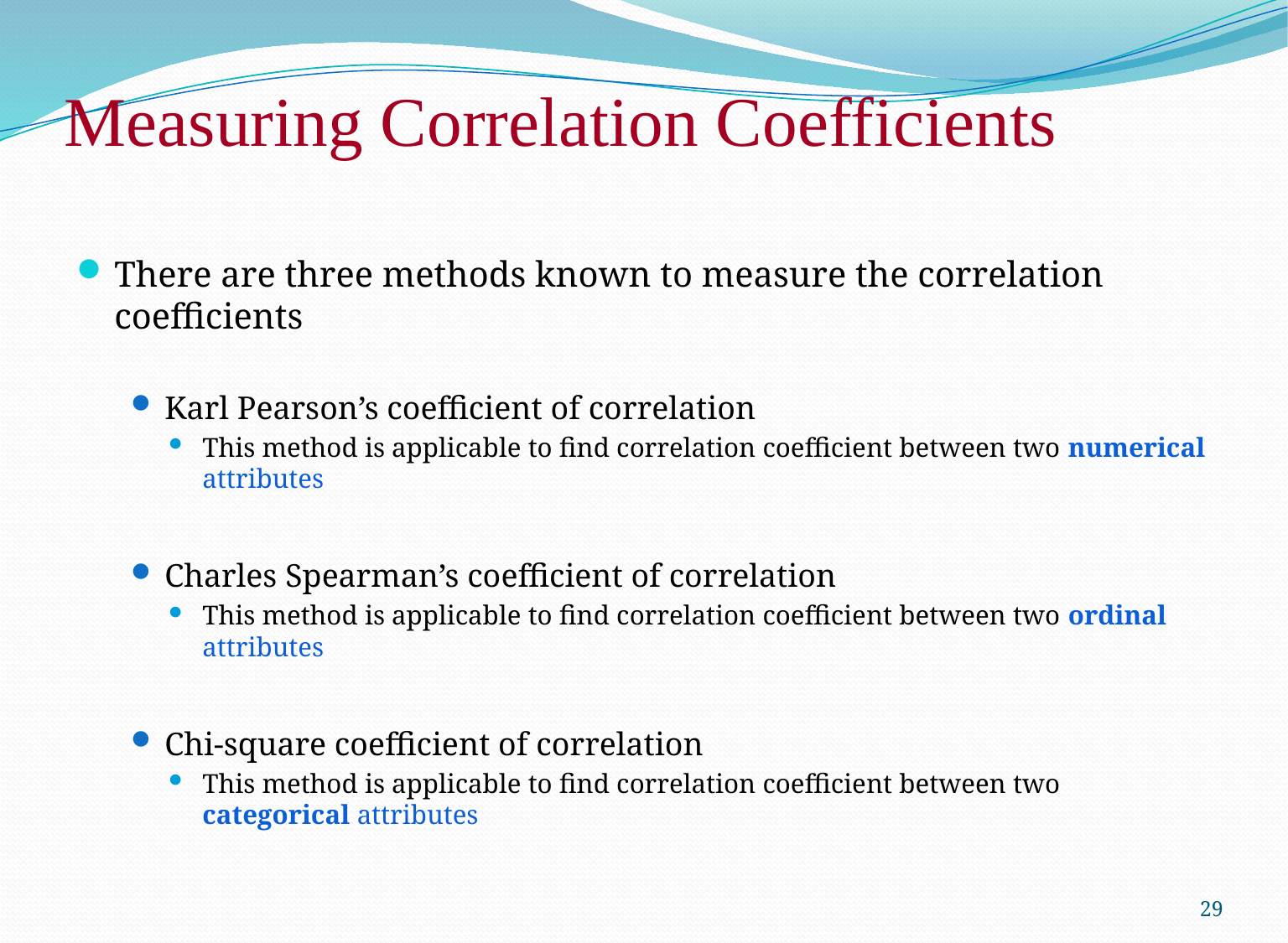

# Measuring Correlation Coefficients
There are three methods known to measure the correlation coefficients

Karl Pearson’s coefficient of correlation
This method is applicable to find correlation coefficient between two numerical attributes

Charles Spearman’s coefficient of correlation
This method is applicable to find correlation coefficient between two ordinal attributes

Chi-square coefficient of correlation
This method is applicable to find correlation coefficient between two categorical attributes

29